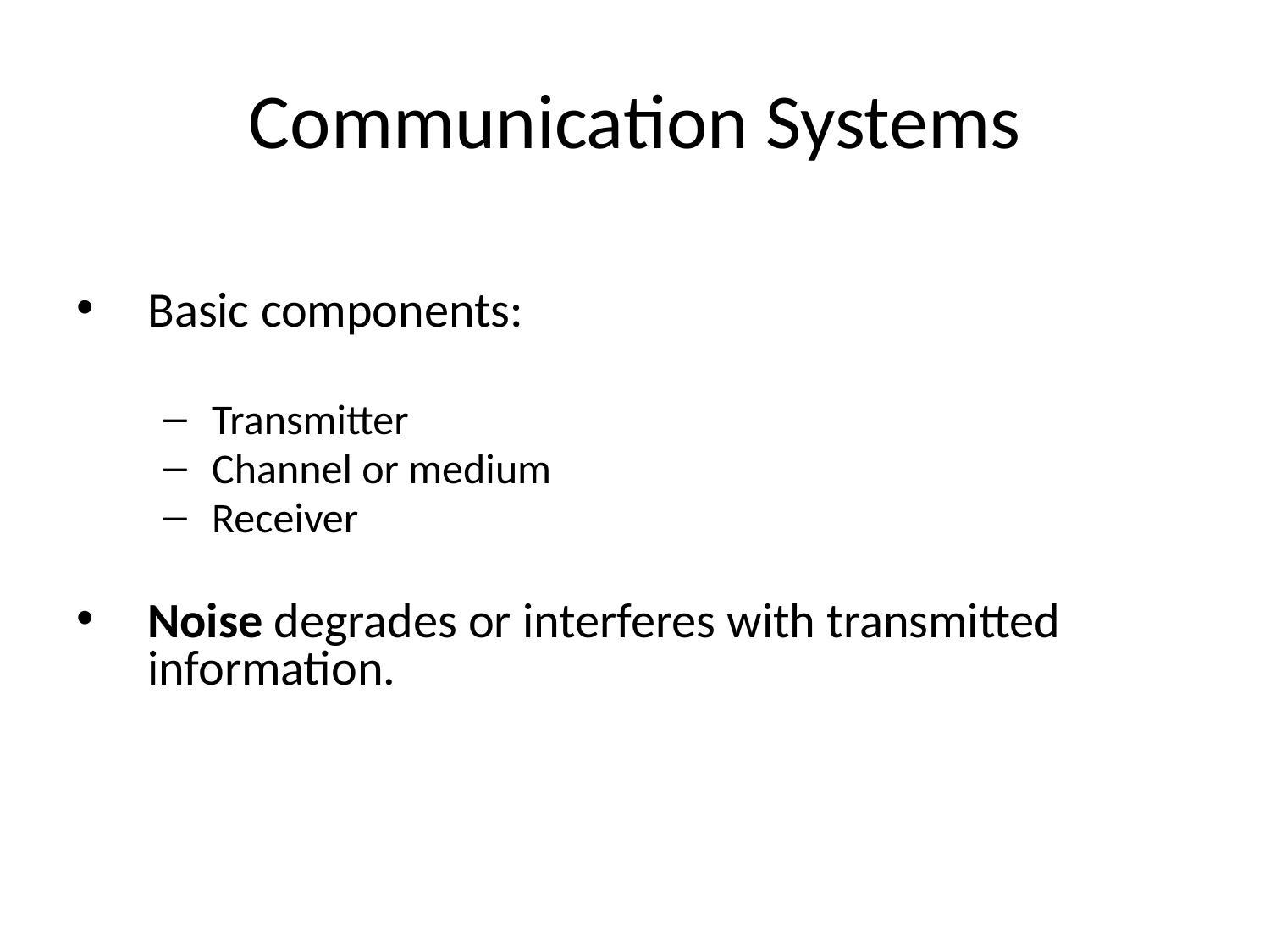

# Communication Systems

Basic components:

Transmitter
Channel or medium
Receiver

Noise degrades or interferes with transmitted information.